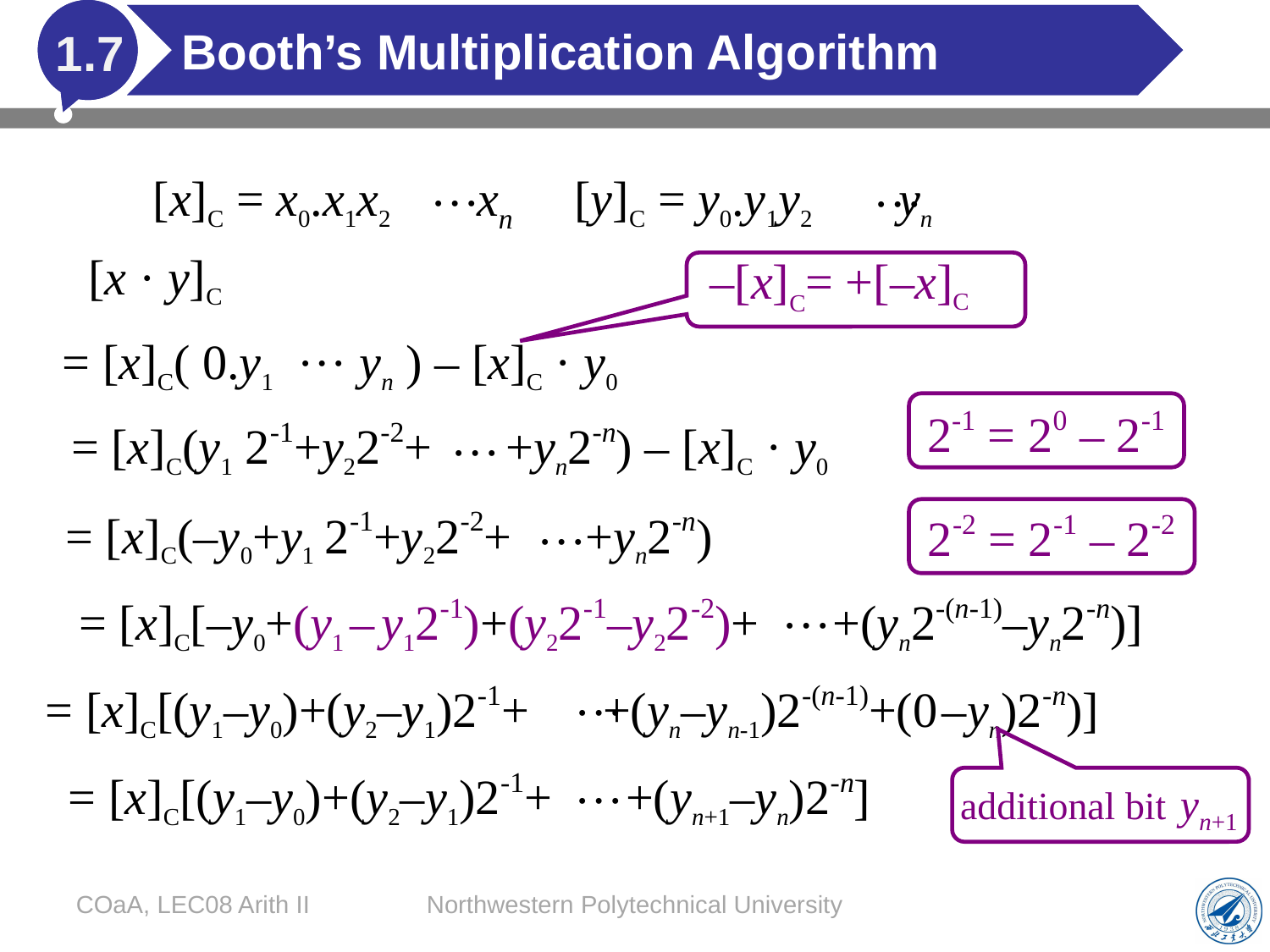

# Booth’s Multiplication Algorithm
1.7
…
…
     [x]C = x0.x1x2       xn     [y]C = y0.y1y2       yn
[x · y]C
–[x]C= +[–x]C

…
= [x]C( 0.y1       yn ) – [x]C · y0

2-1 = 20 – 2-1
…
= [x]C(y1 2-1+y22-2+      +yn2-n) – [x]C · y0
…
= [x]C(–y0+y1 2-1+y22-2+      +yn2-n)
2-2 = 2-1 – 2-2

…
= [x]C[–y0+(y1 – y12-1)+(y22-1–y22-2)+      +(yn2-(n-1)–yn2-n)]
…
= [x]C[(y1–y0)+(y2–y1)2-1+      +(yn–yn-1)2-(n-1)+(0 –yn)2-n)]
…
= [x]C[(y1–y0)+(y2–y1)2-1+      +(yn+1–yn)2-n]
 additional bit  yn+1
COaA, LEC08 Arith II
Northwestern Polytechnical University
26